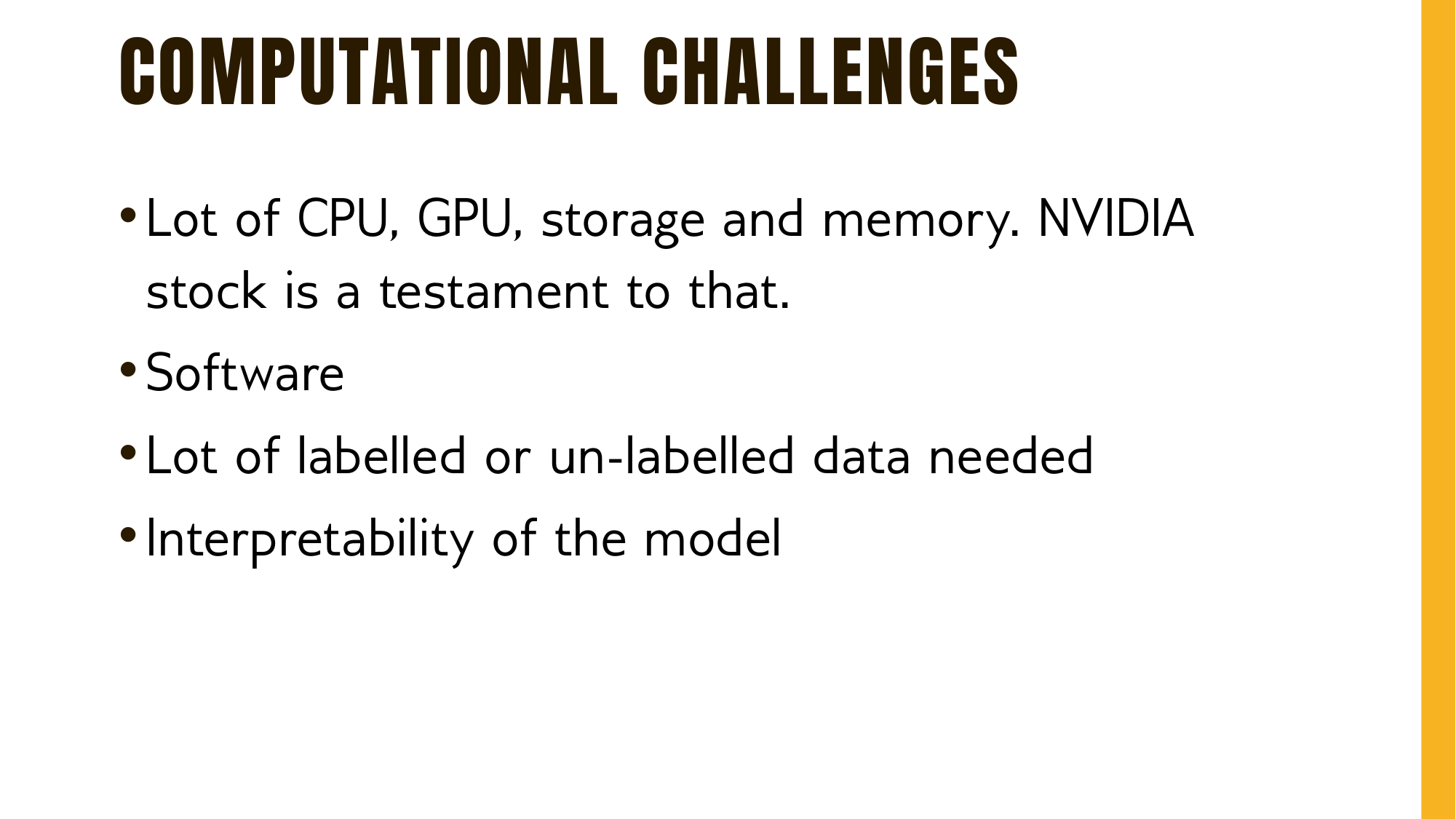

# Computational challenges
Lot of CPU, GPU, storage and memory. NVIDIA stock is a testament to that.
Software
Lot of labelled or un-labelled data needed
Interpretability of the model